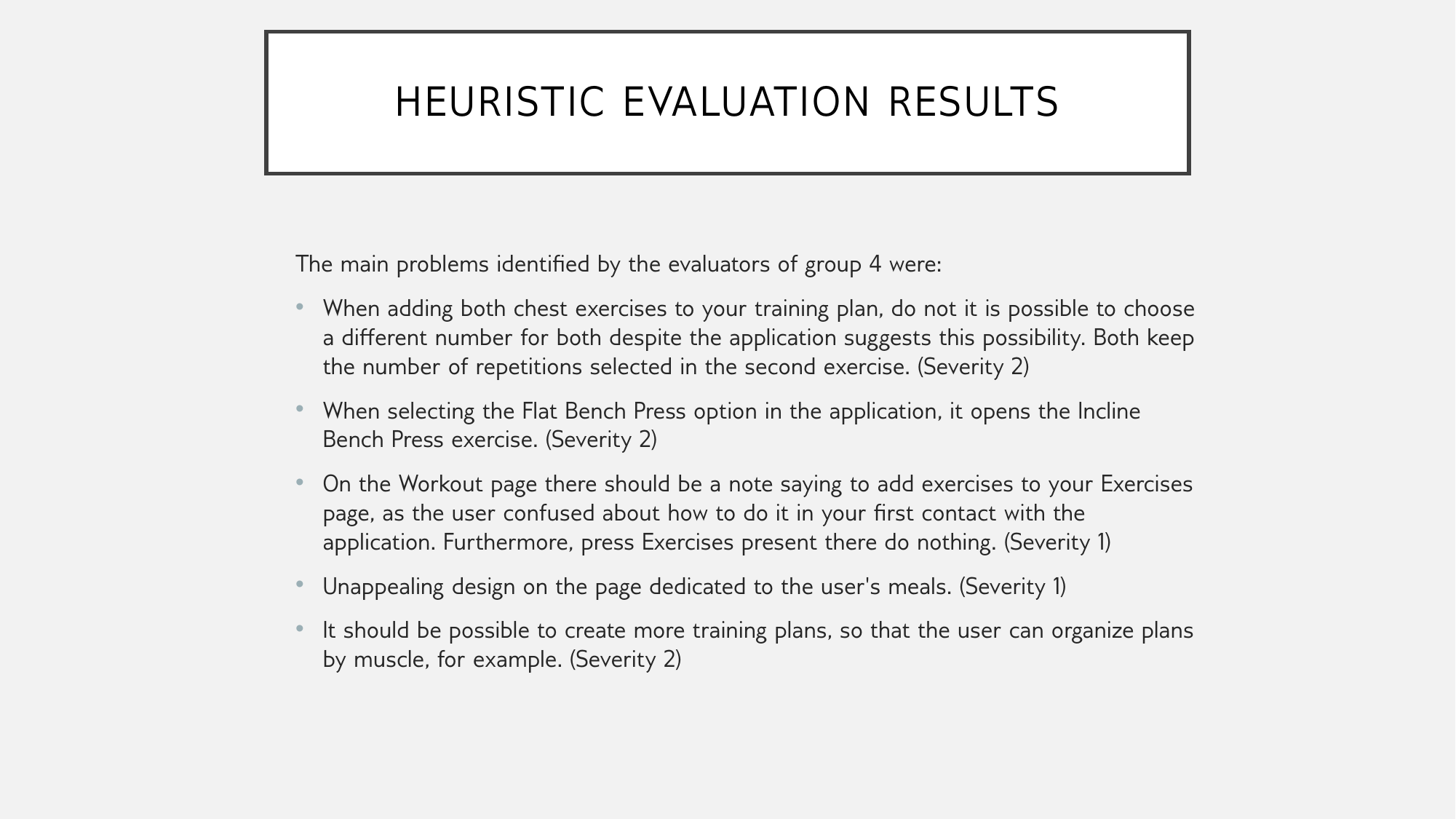

Heuristic Evaluation Results

The main problems identified by the evaluators of group 4 were:
When adding both chest exercises to your training plan, do not it is possible to choose a different number for both despite the application suggests this possibility. Both keep the number of repetitions selected in the second exercise. (Severity 2)
When selecting the Flat Bench Press option in the application, it opens the Incline Bench Press exercise. (Severity 2)
On the Workout page there should be a note saying to add exercises to your Exercises page, as the user confused about how to do it in your first contact with the application. Furthermore, press Exercises present there do nothing. (Severity 1)
Unappealing design on the page dedicated to the user's meals. (Severity 1)
It should be possible to create more training plans, so that the user can organize plans by muscle, for example. (Severity 2)